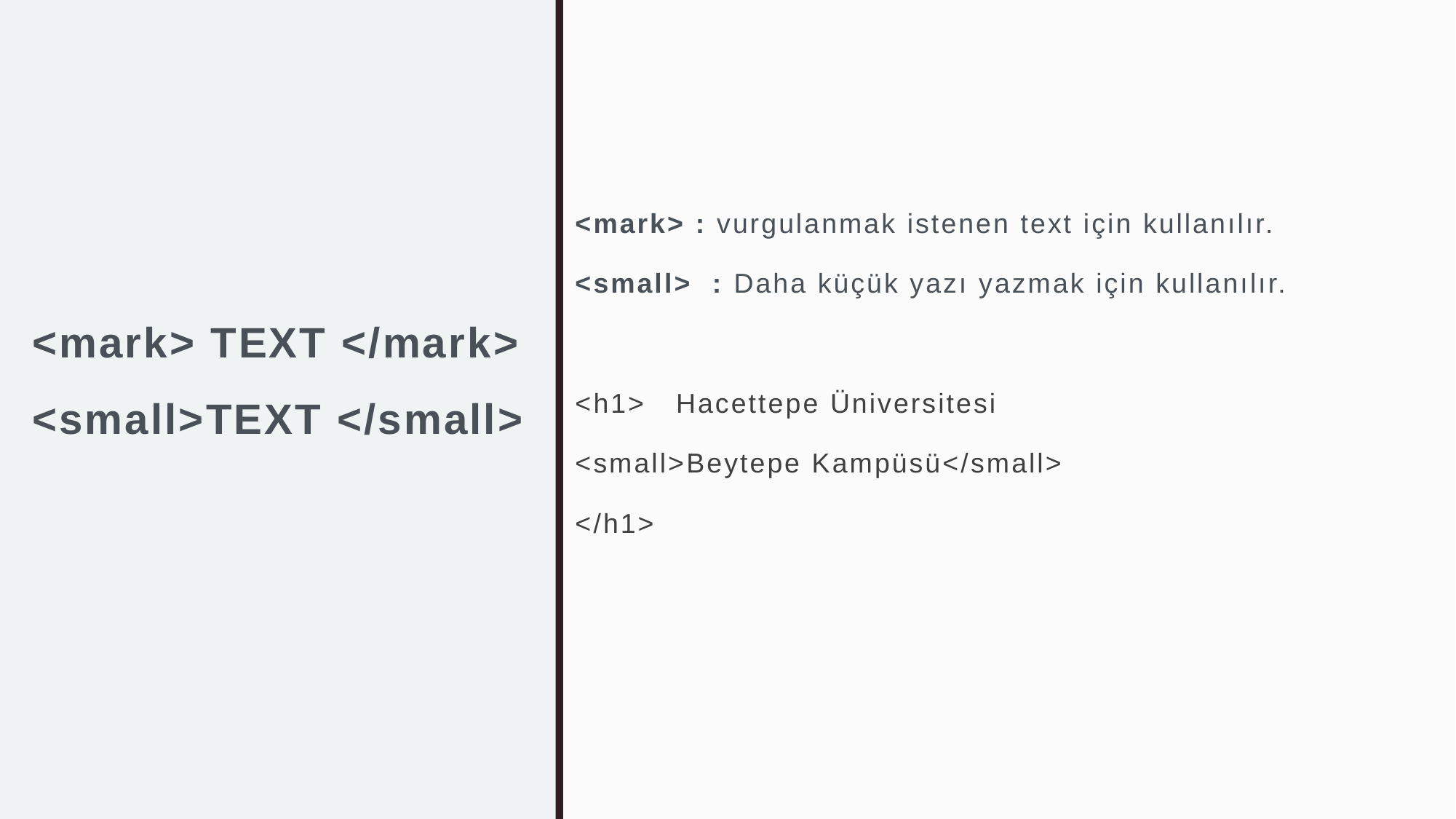

# <mark> TEXT </mark> <small>TEXT </small>
<mark> : vurgulanmak istenen text için kullanılır.
<small>  : Daha küçük yazı yazmak için kullanılır.

<h1>   Hacettepe Üniversitesi
<small>Beytepe Kampüsü</small>
</h1>